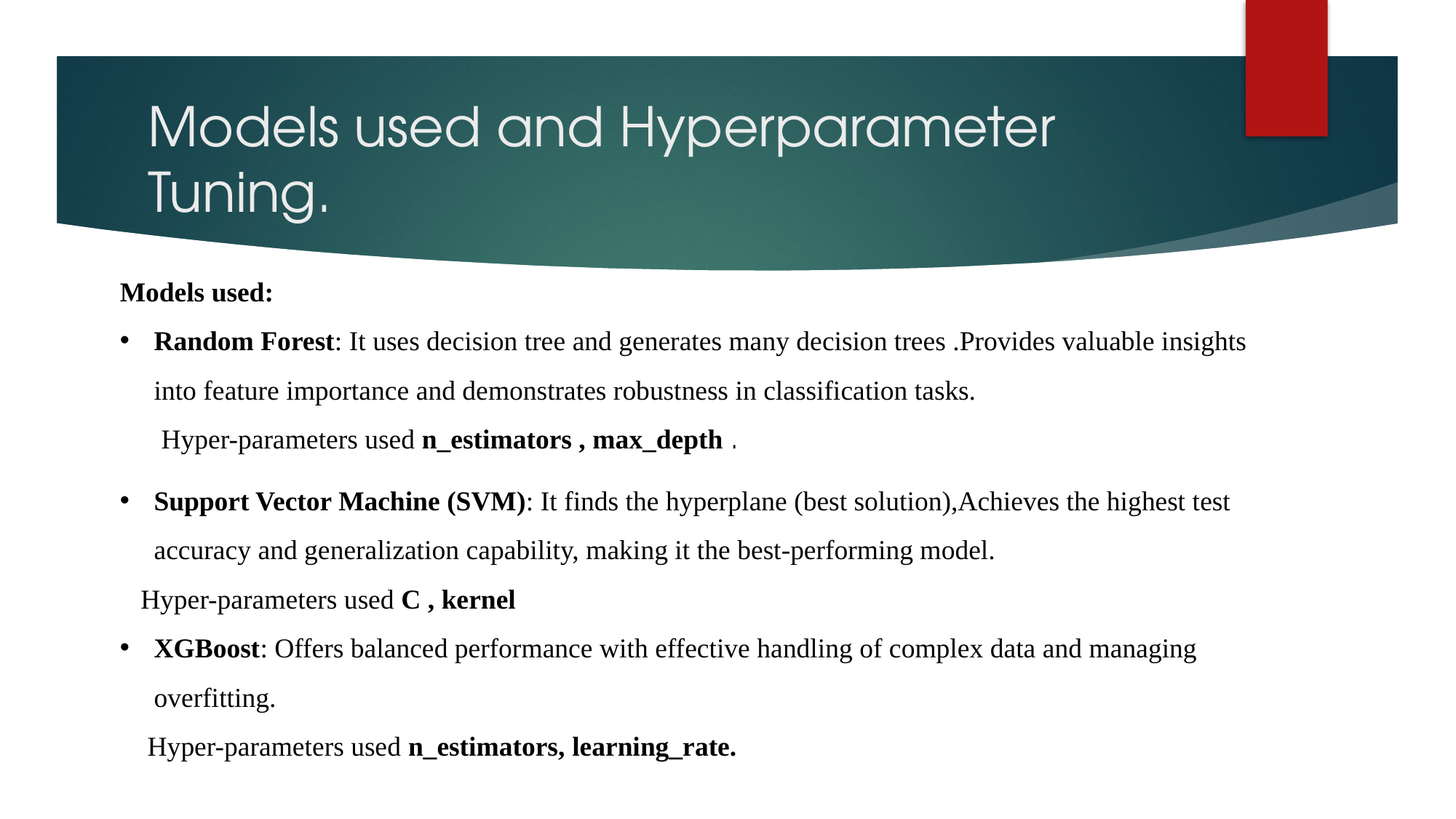

# Models used and Hyperparameter Tuning.
Models used:
Random Forest: It uses decision tree and generates many decision trees .Provides valuable insights into feature importance and demonstrates robustness in classification tasks.
      Hyper-parameters used n_estimators , max_depth .
Support Vector Machine (SVM): It finds the hyperplane (best solution),Achieves the highest test accuracy and generalization capability, making it the best-performing model.
   Hyper-parameters used C , kernel
XGBoost: Offers balanced performance with effective handling of complex data and managing overfitting.
    Hyper-parameters used n_estimators, learning_rate.